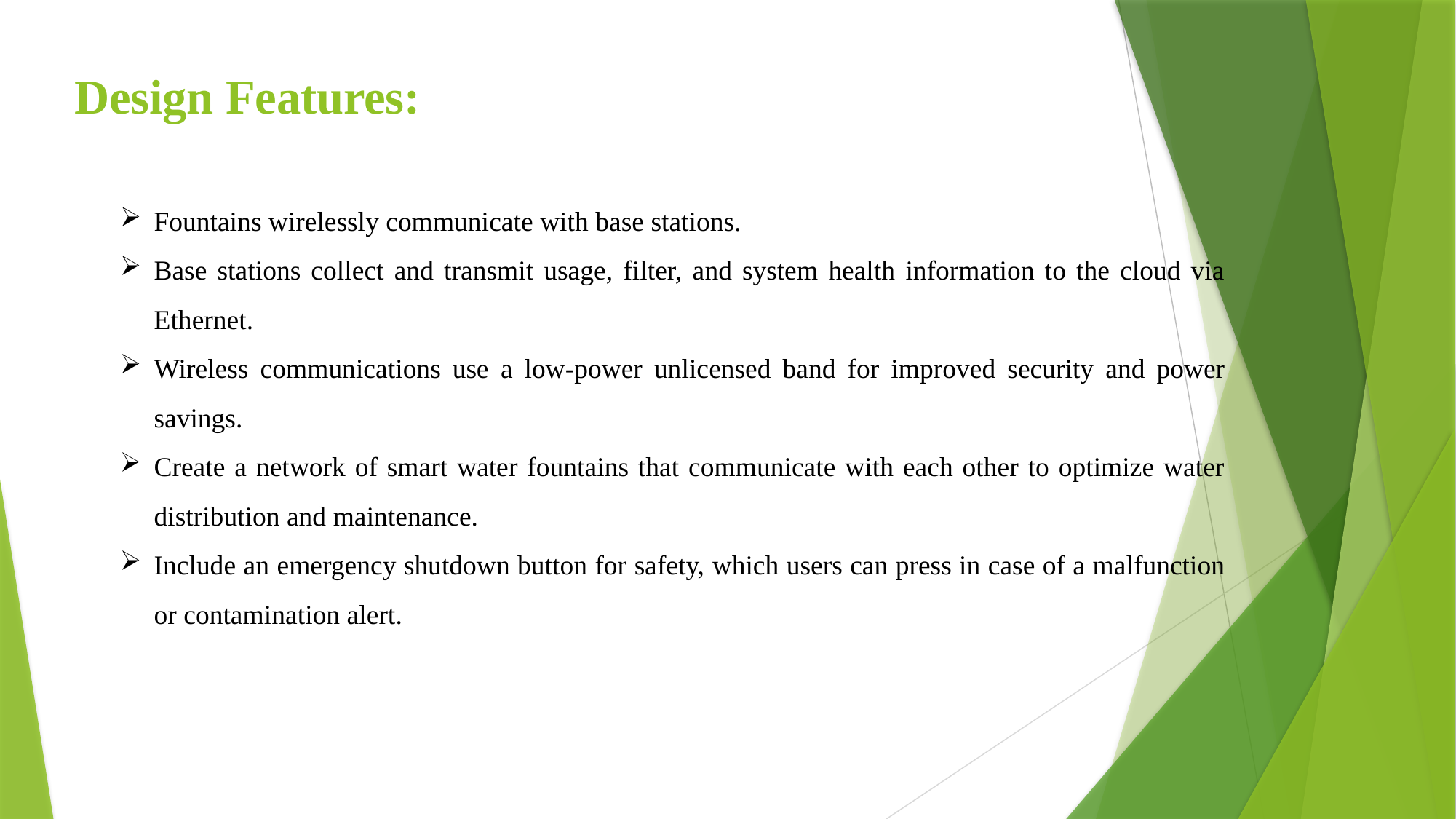

# Design Features:
Fountains wirelessly communicate with base stations.
Base stations collect and transmit usage, filter, and system health information to the cloud via Ethernet.
Wireless communications use a low-power unlicensed band for improved security and power savings.
Create a network of smart water fountains that communicate with each other to optimize water distribution and maintenance.
Include an emergency shutdown button for safety, which users can press in case of a malfunction or contamination alert.